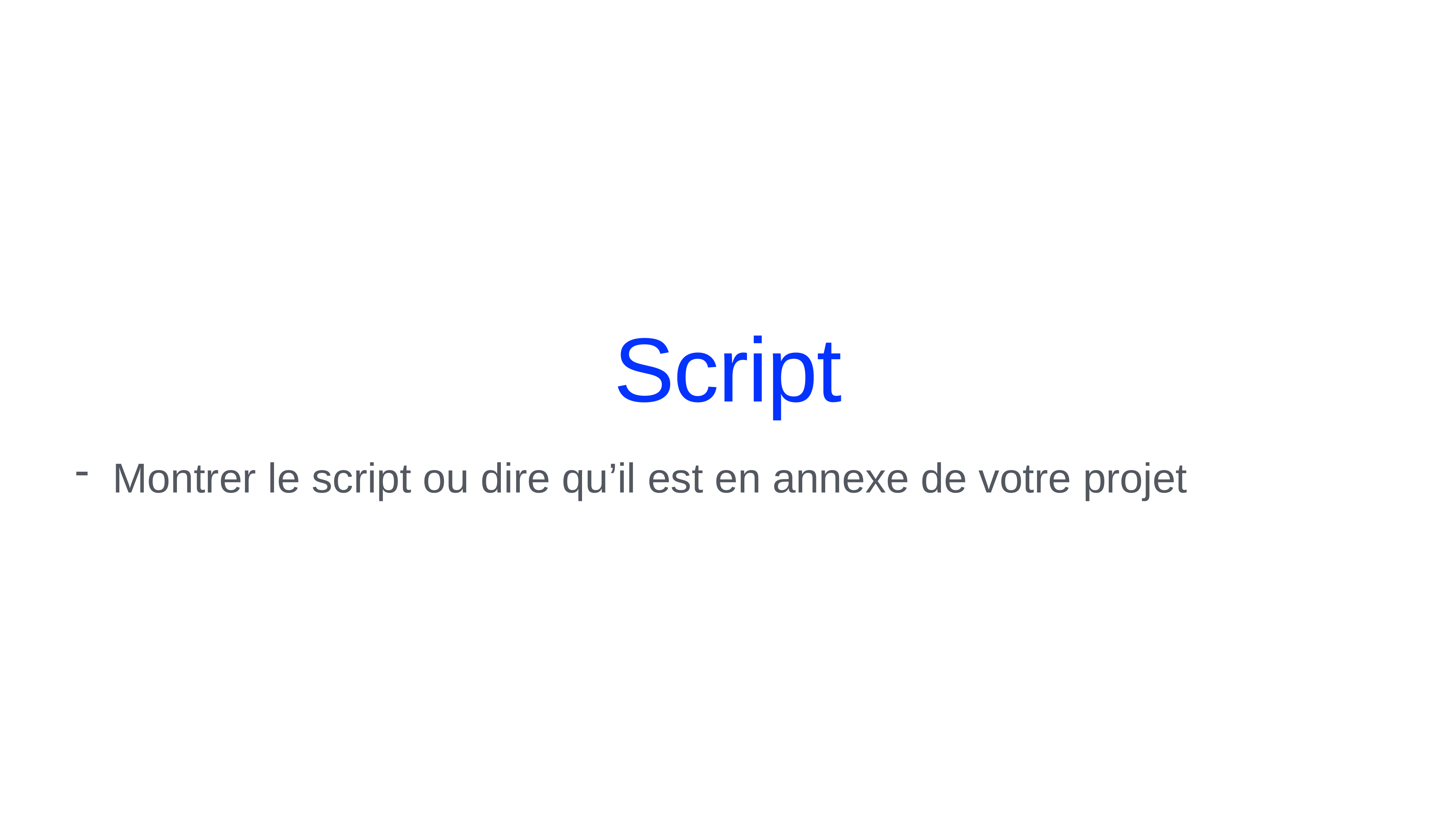

Script
Montrer le script ou dire qu’il est en annexe de votre projet